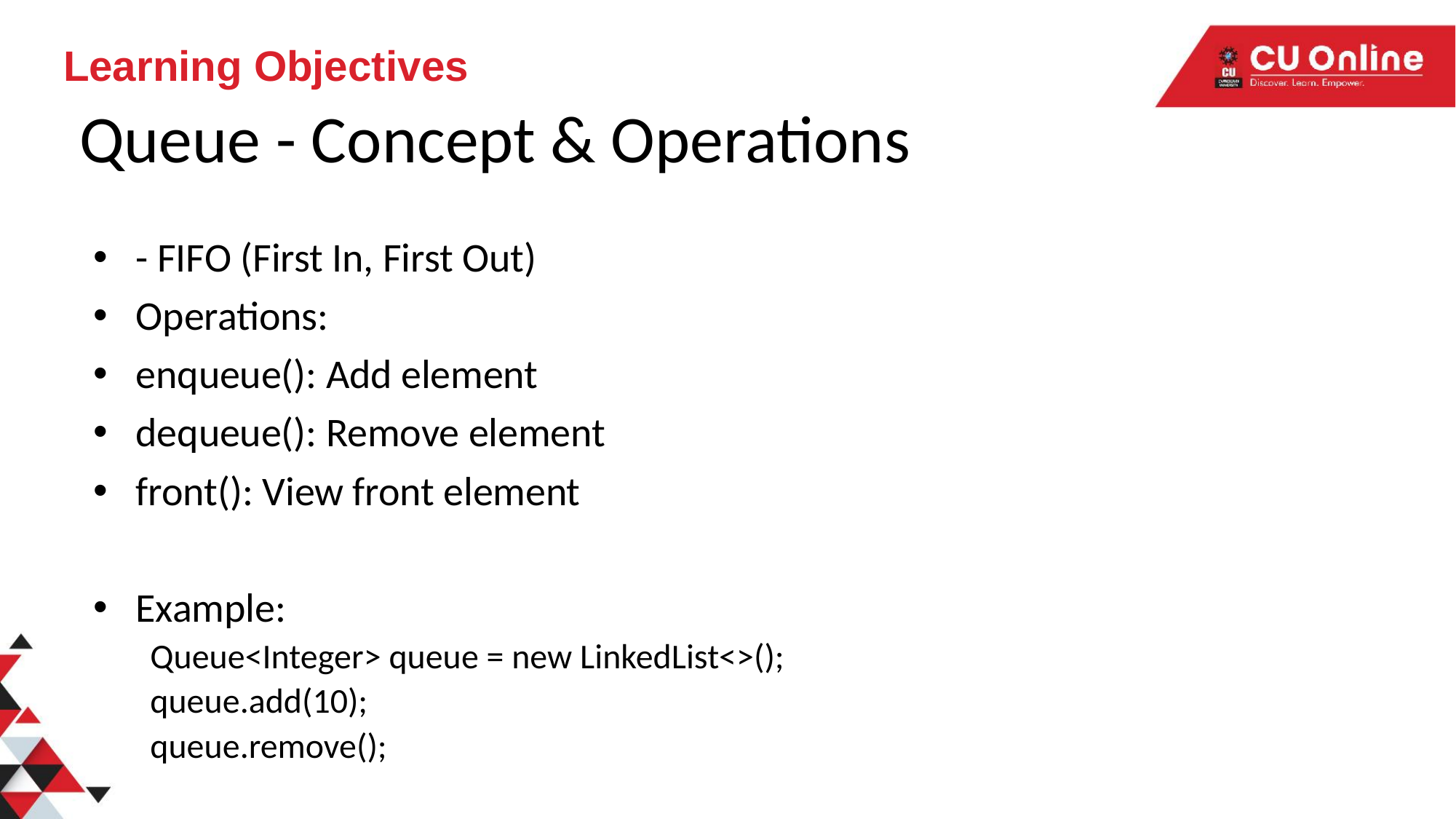

# Learning Objectives
Queue - Concept & Operations
- FIFO (First In, First Out)
Operations:
enqueue(): Add element
dequeue(): Remove element
front(): View front element

Example:
Queue<Integer> queue = new LinkedList<>();
queue.add(10);
queue.remove();